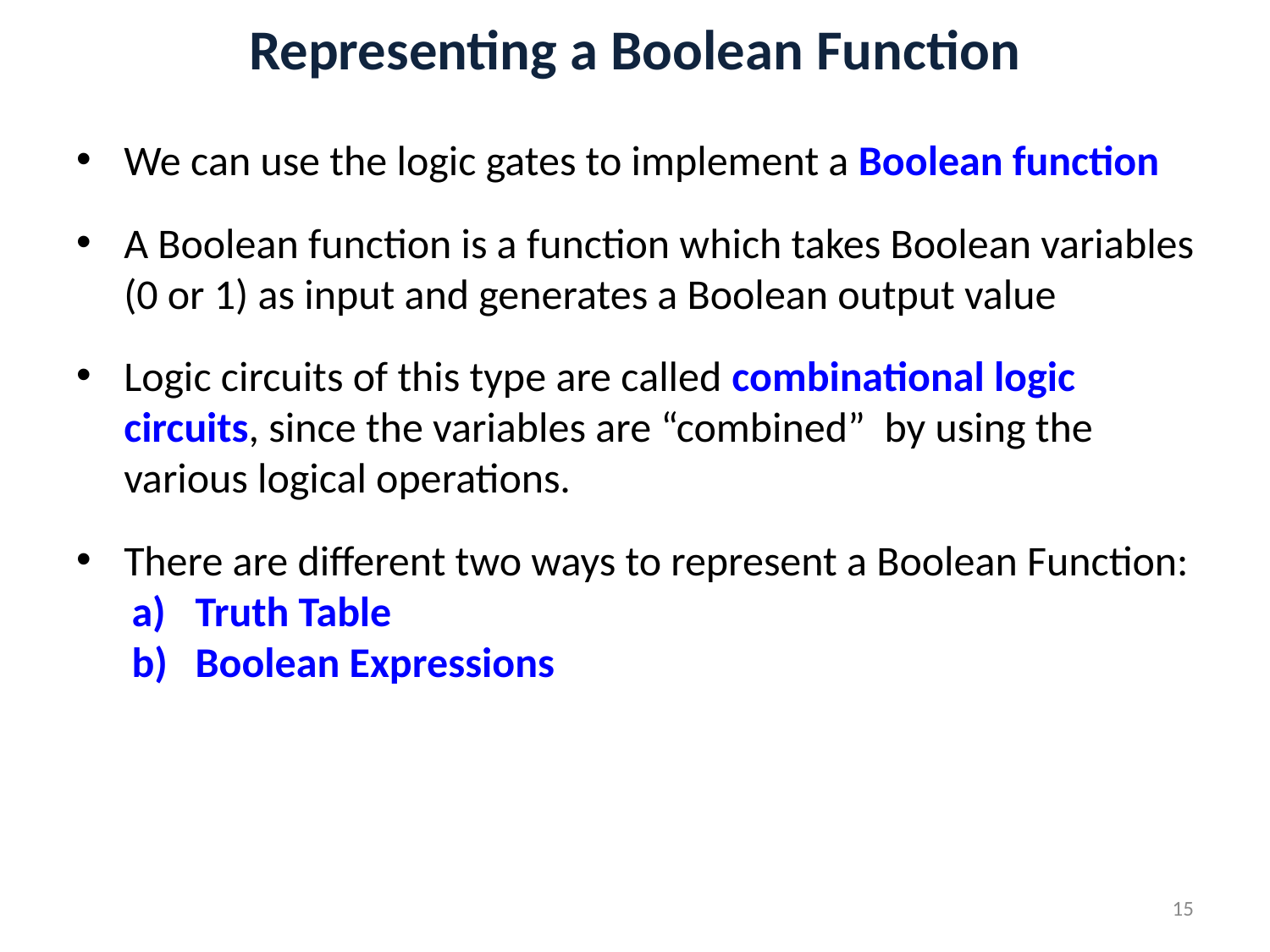

# Representing a Boolean Function
We can use the logic gates to implement a Boolean function
A Boolean function is a function which takes Boolean variables (0 or 1) as input and generates a Boolean output value
Logic circuits of this type are called combinational logic circuits, since the variables are “combined”  by using the various logical operations.
There are different two ways to represent a Boolean Function:
Truth Table
Boolean Expressions

15